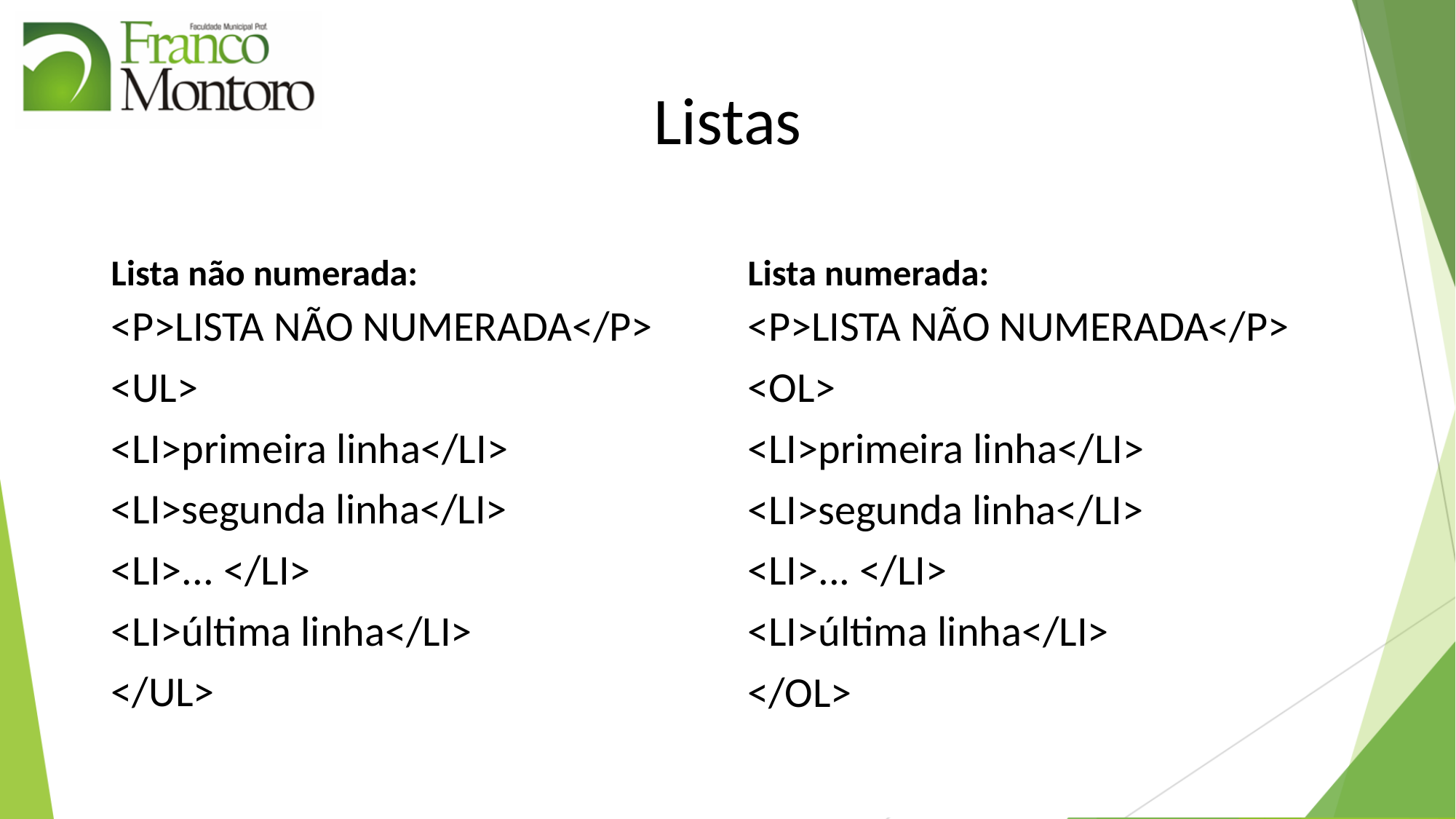

# Listas
Lista não numerada:
Lista numerada:
<P>LISTA NÃO NUMERADA</P>
<UL>
<LI>primeira linha</LI>
<LI>segunda linha</LI>
<LI>... </LI>
<LI>última linha</LI>
</UL>
<P>LISTA NÃO NUMERADA</P>
<OL>
<LI>primeira linha</LI>
<LI>segunda linha</LI>
<LI>... </LI>
<LI>última linha</LI>
</OL>